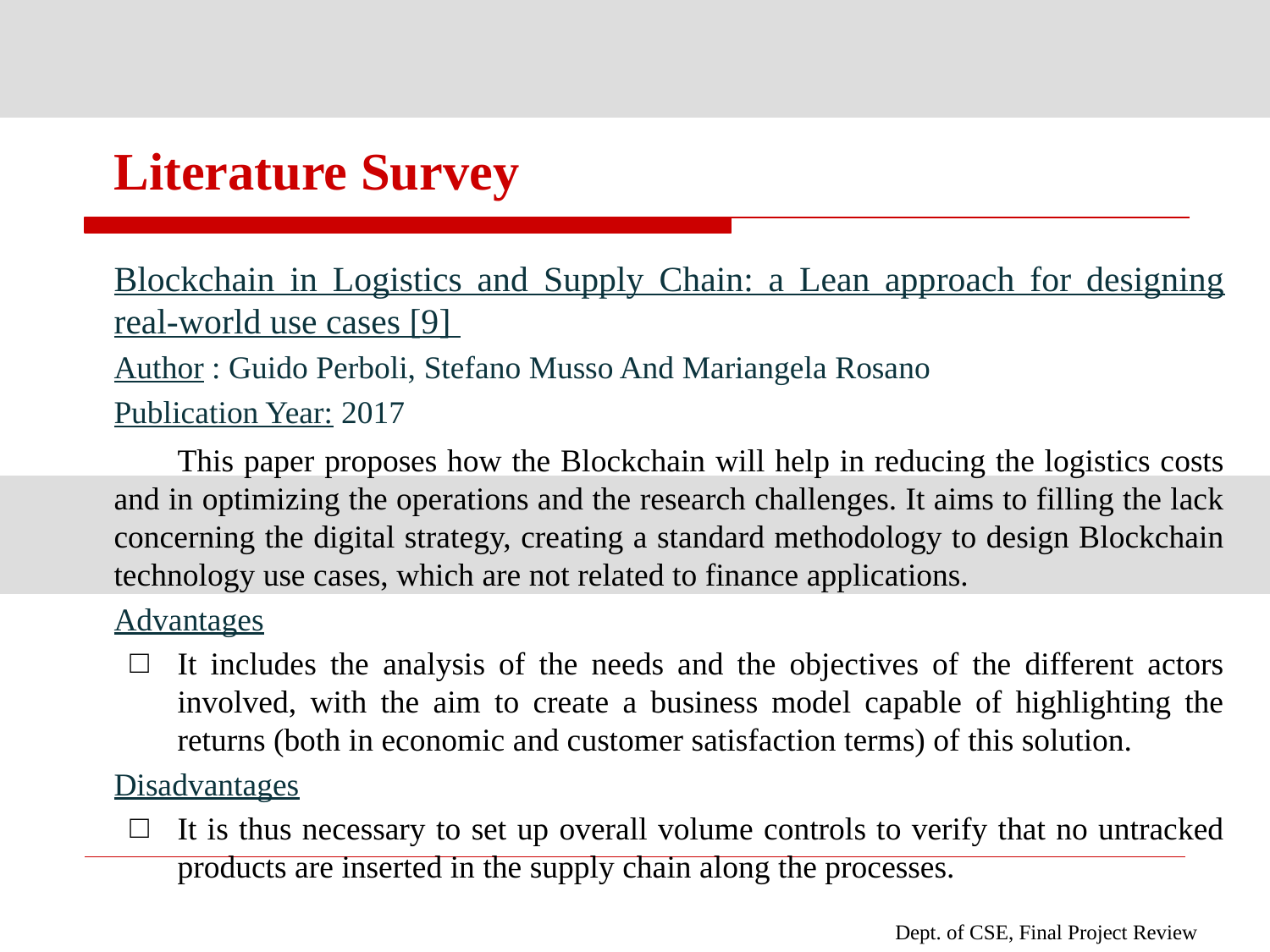

# Literature Survey
Blockchain in Logistics and Supply Chain: a Lean approach for designing real-world use cases [9]
Author : Guido Perboli, Stefano Musso And Mariangela Rosano
Publication Year: 2017
This paper proposes how the Blockchain will help in reducing the logistics costs and in optimizing the operations and the research challenges. It aims to filling the lack concerning the digital strategy, creating a standard methodology to design Blockchain technology use cases, which are not related to finance applications.
Advantages
It includes the analysis of the needs and the objectives of the different actors involved, with the aim to create a business model capable of highlighting the returns (both in economic and customer satisfaction terms) of this solution.
Disadvantages
It is thus necessary to set up overall volume controls to verify that no untracked products are inserted in the supply chain along the processes.
Dept. of CSE, Final Project Review